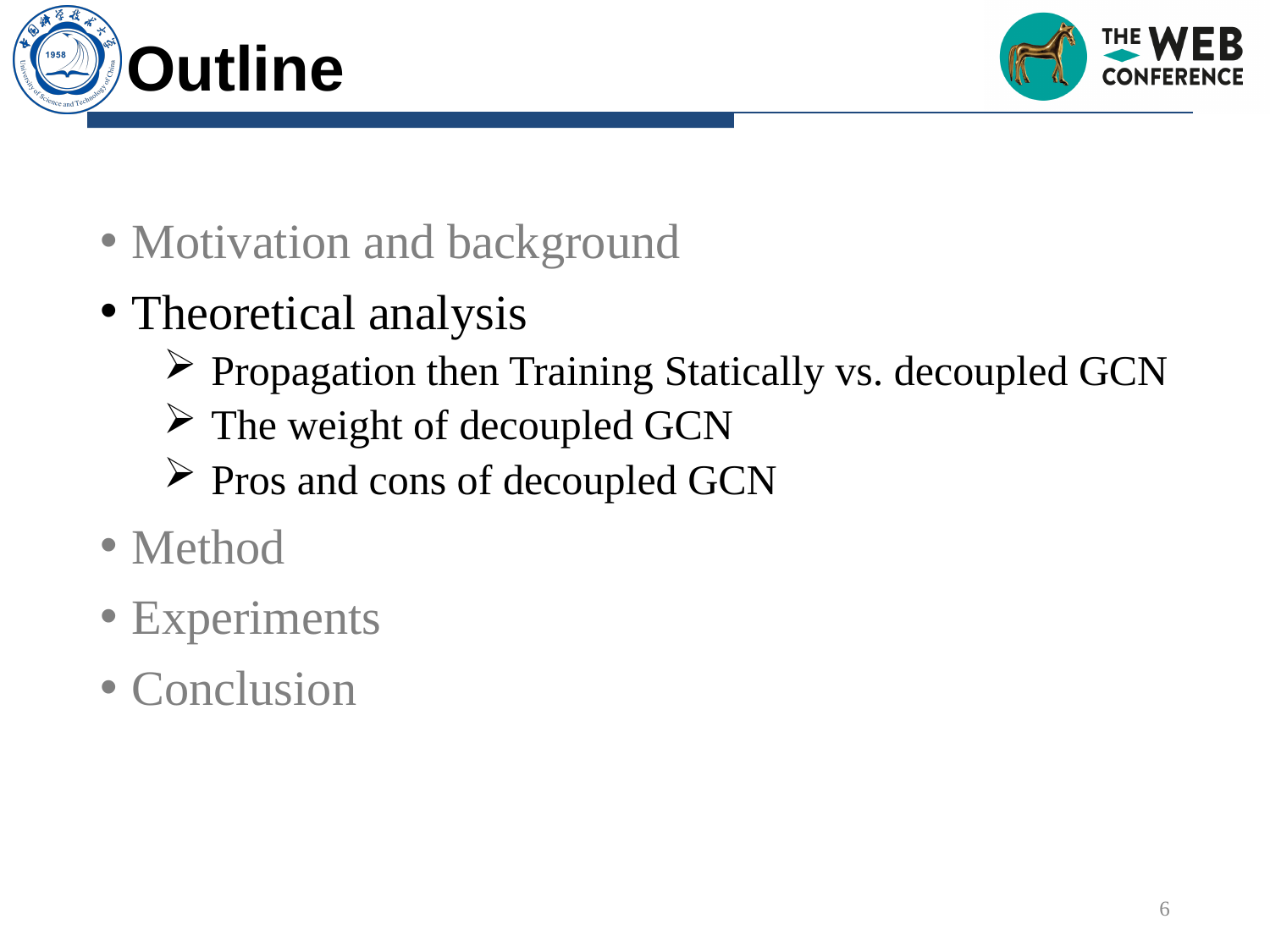

# Outline

Motivation and background
Theoretical analysis
Propagation then Training Statically vs. decoupled GCN
The weight of decoupled GCN
Pros and cons of decoupled GCN
Method
Experiments
Conclusion

6